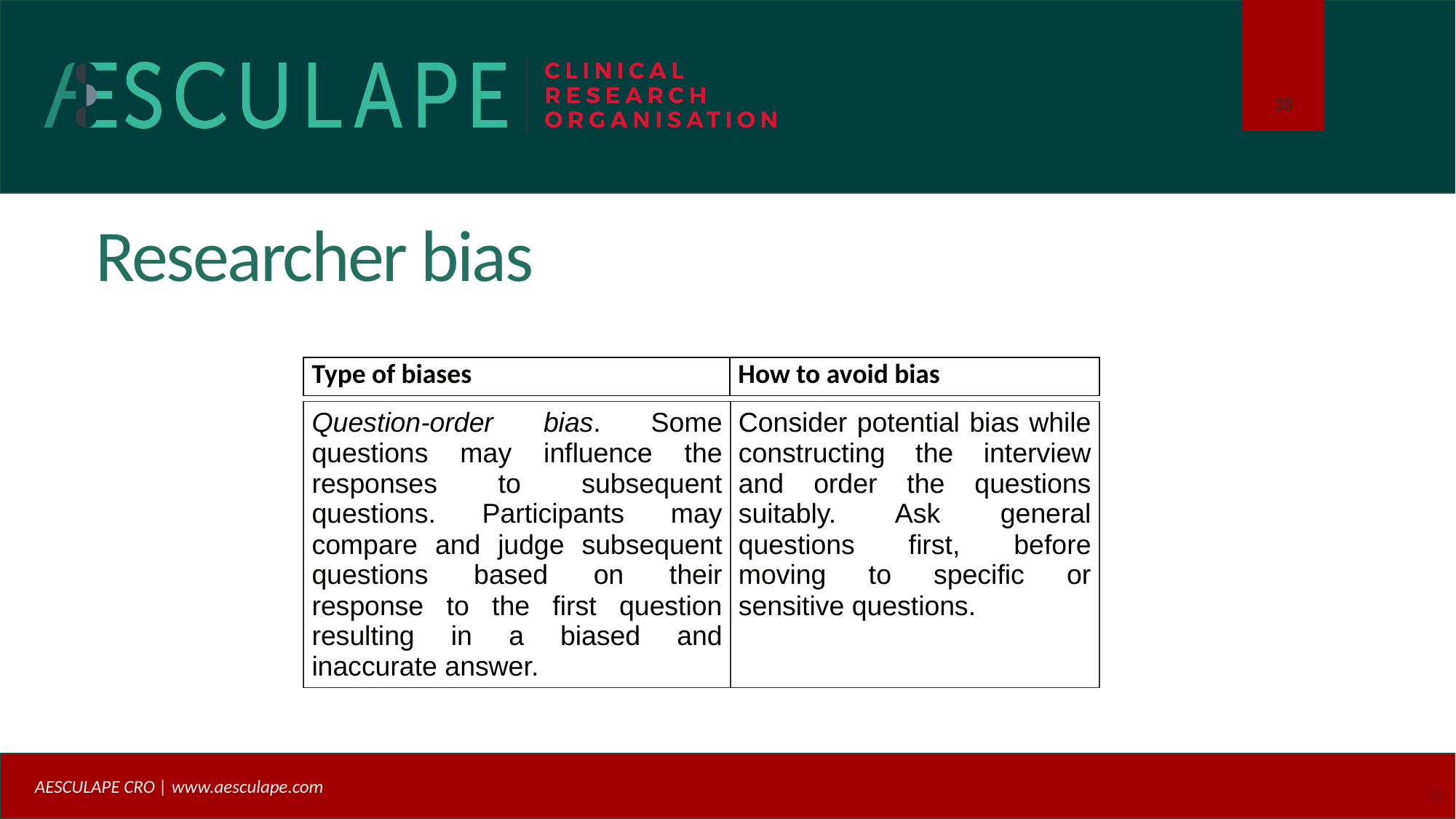

# Researcher bias
| Type of biases | How to avoid bias |
| --- | --- |
| Question-order bias. Some questions may influence the responses to subsequent questions. Participants may compare and judge subsequent questions based on their response to the first question resulting in a biased and inaccurate answer. | Consider potential bias while constructing the interview and order the questions suitably. Ask general questions first, before moving to specific or sensitive questions. |
| --- | --- |
38